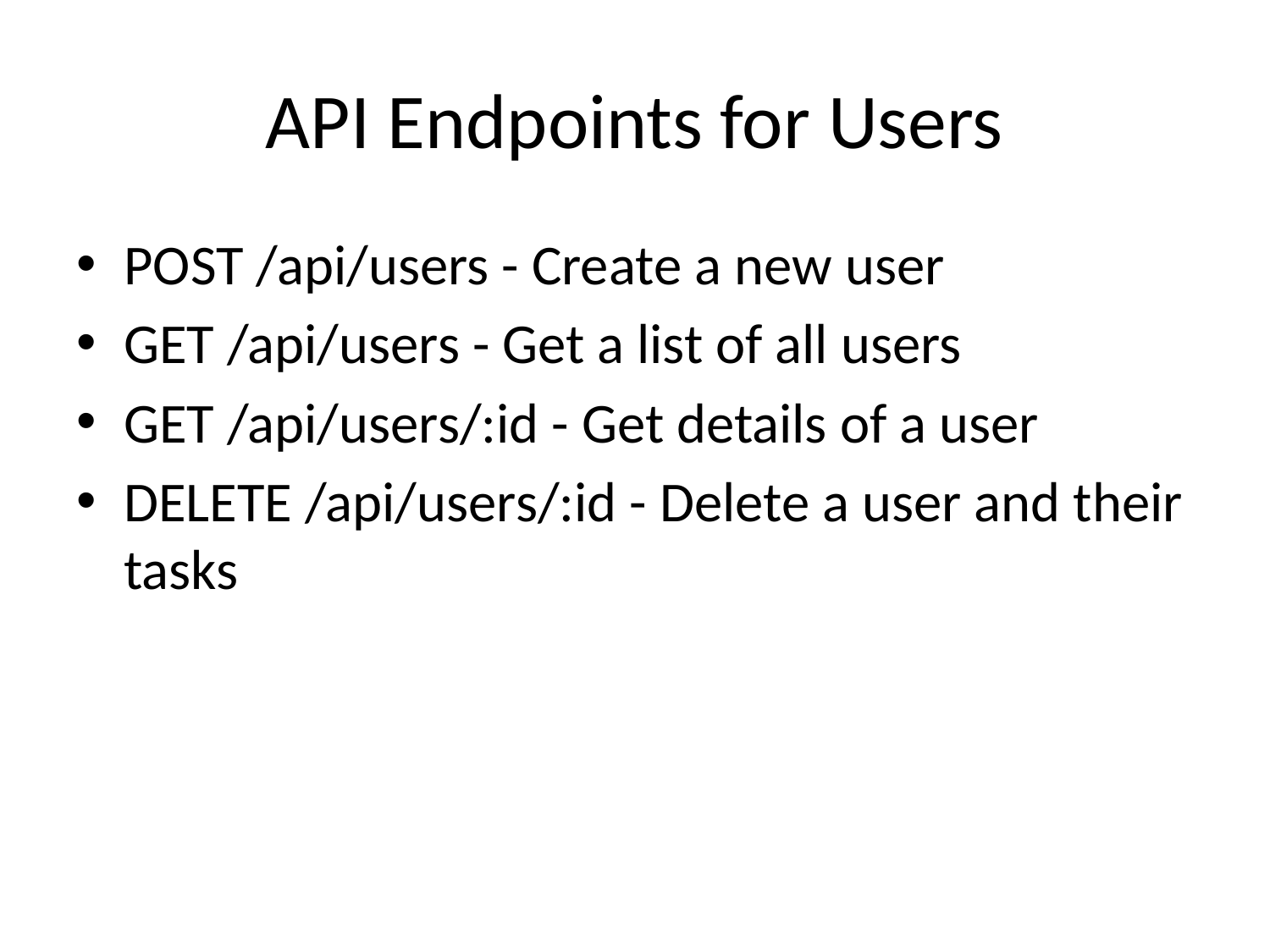

# API Endpoints for Users
POST /api/users - Create a new user
GET /api/users - Get a list of all users
GET /api/users/:id - Get details of a user
DELETE /api/users/:id - Delete a user and their tasks